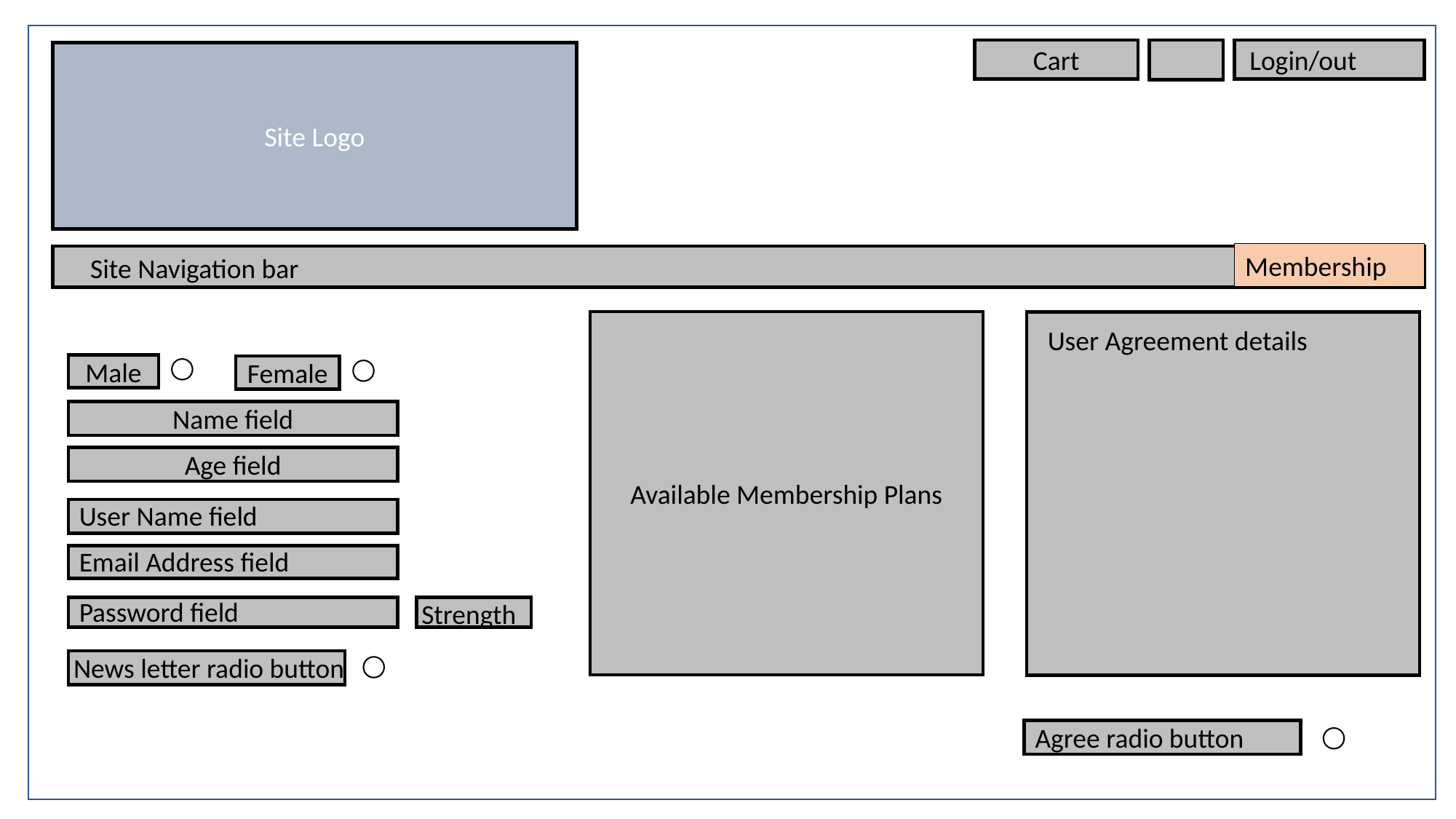

Login/out
Cart

Site Logo
Membership
Site Navigation bar

Available Membership Plans

User Agreement details
Male
Female

Name field
Age field
User Name field

Email Address field

Password field
Strength

News letter radio button

Agree radio button